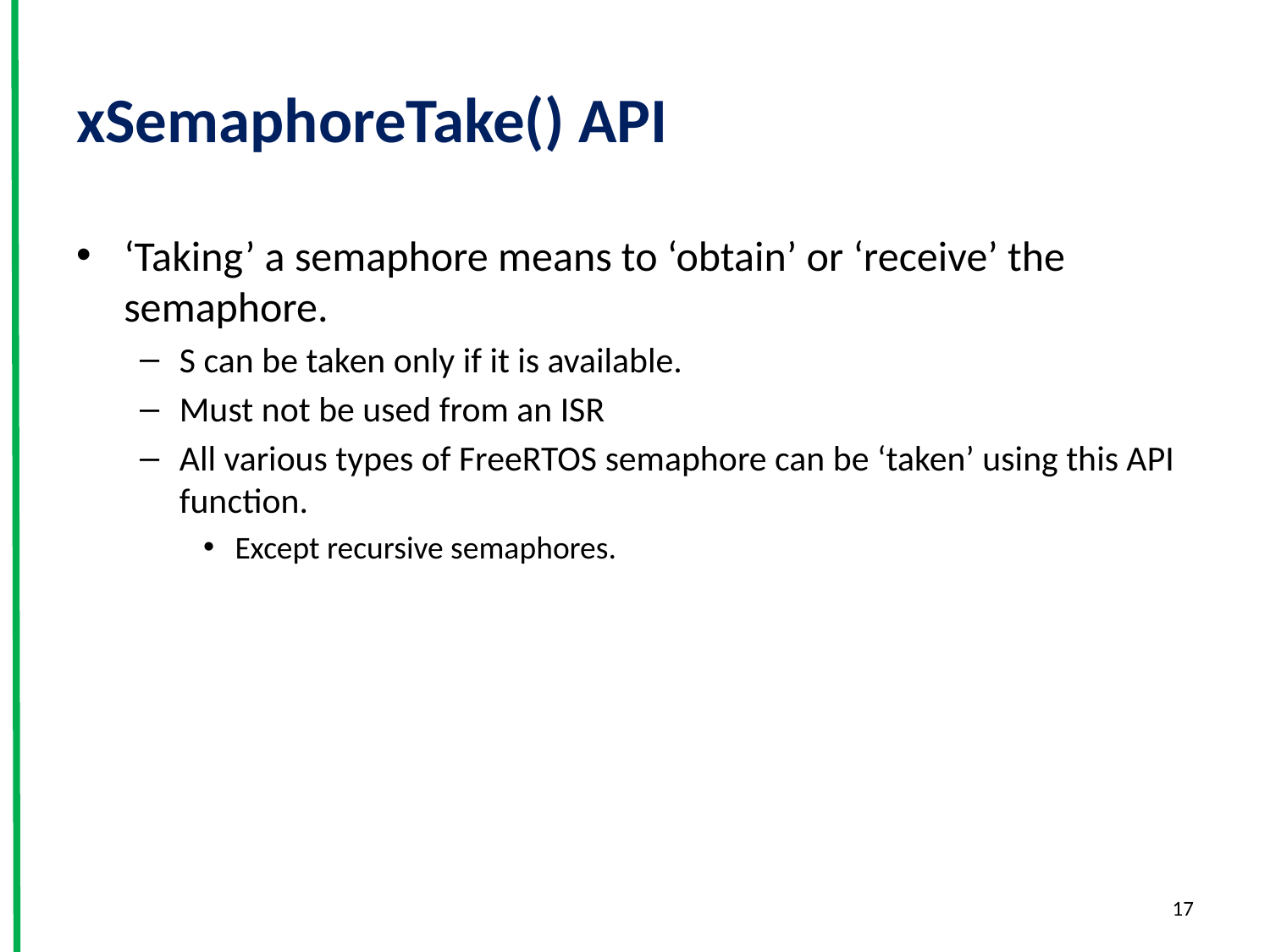

# xSemaphoreTake() API
‘Taking’ a semaphore means to ‘obtain’ or ‘receive’ the semaphore.
S can be taken only if it is available.
Must not be used from an ISR
All various types of FreeRTOS semaphore can be ‘taken’ using this API function.
Except recursive semaphores.
17